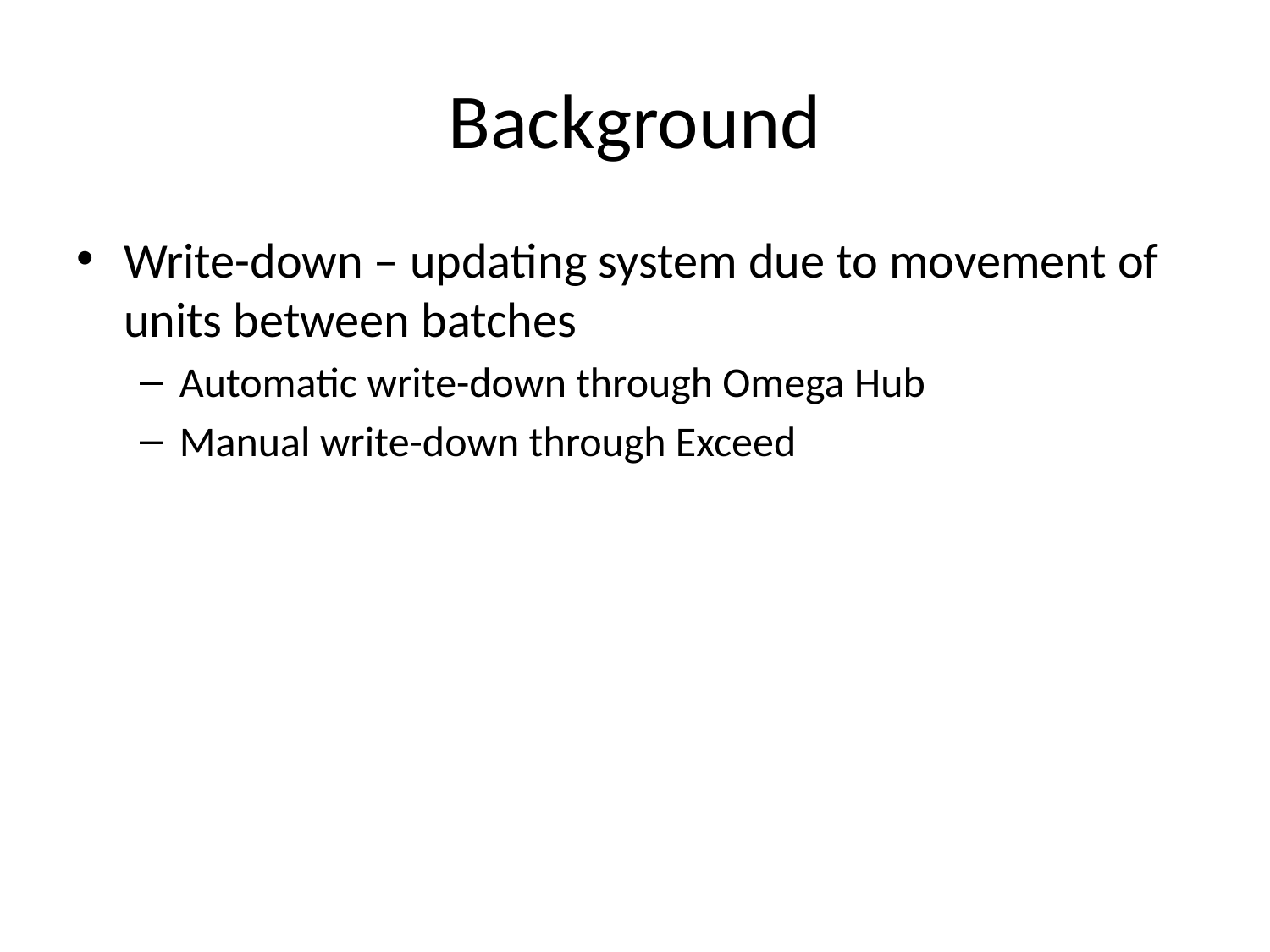

# Background
Write-down – updating system due to movement of units between batches
Automatic write-down through Omega Hub
Manual write-down through Exceed